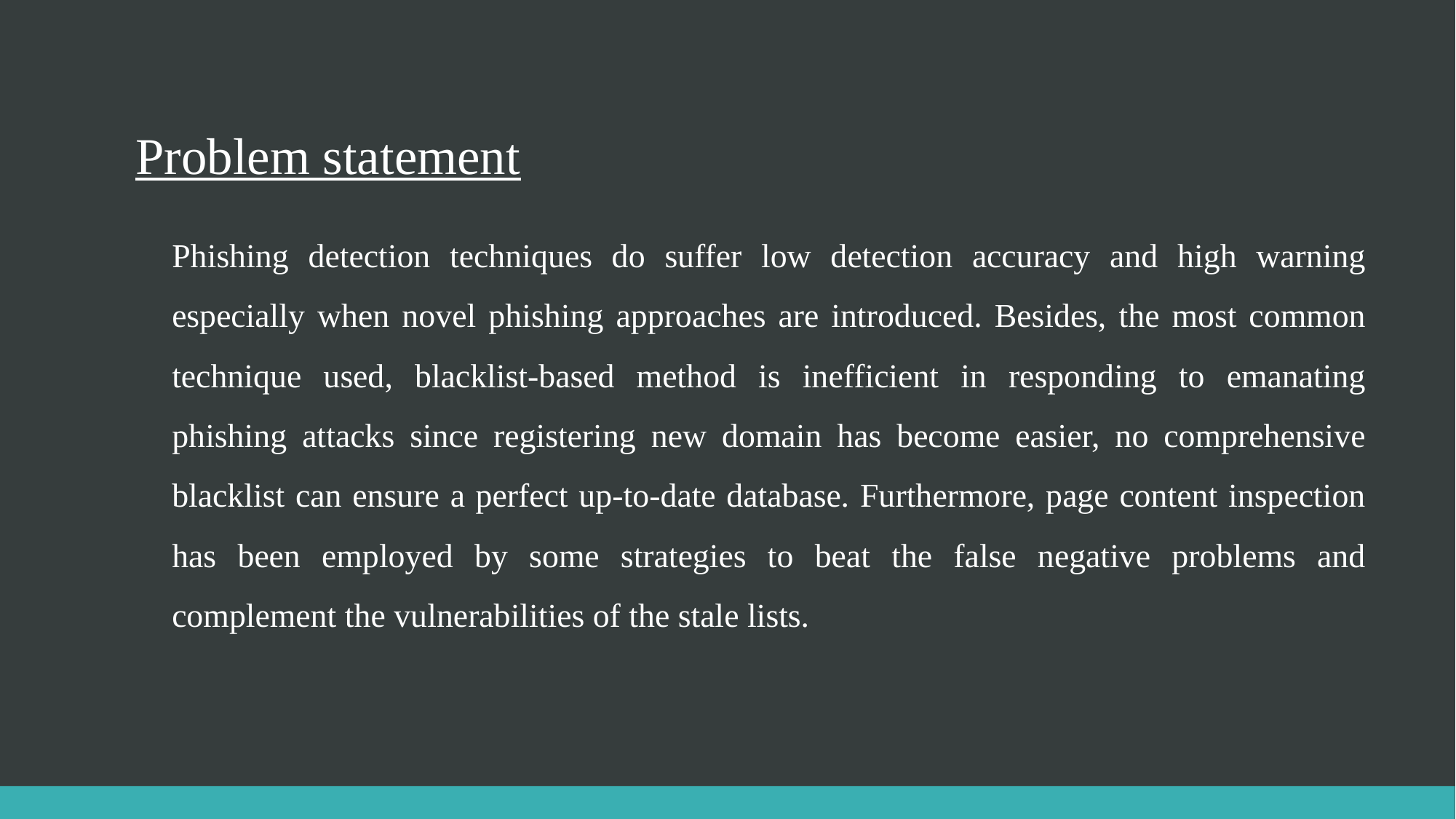

# Problem statement
Phishing detection techniques do suffer low detection accuracy and high warning especially when novel phishing approaches are introduced. Besides, the most common technique used, blacklist-based method is inefficient in responding to emanating phishing attacks since registering new domain has become easier, no comprehensive blacklist can ensure a perfect up-to-date database. Furthermore, page content inspection has been employed by some strategies to beat the false negative problems and complement the vulnerabilities of the stale lists.